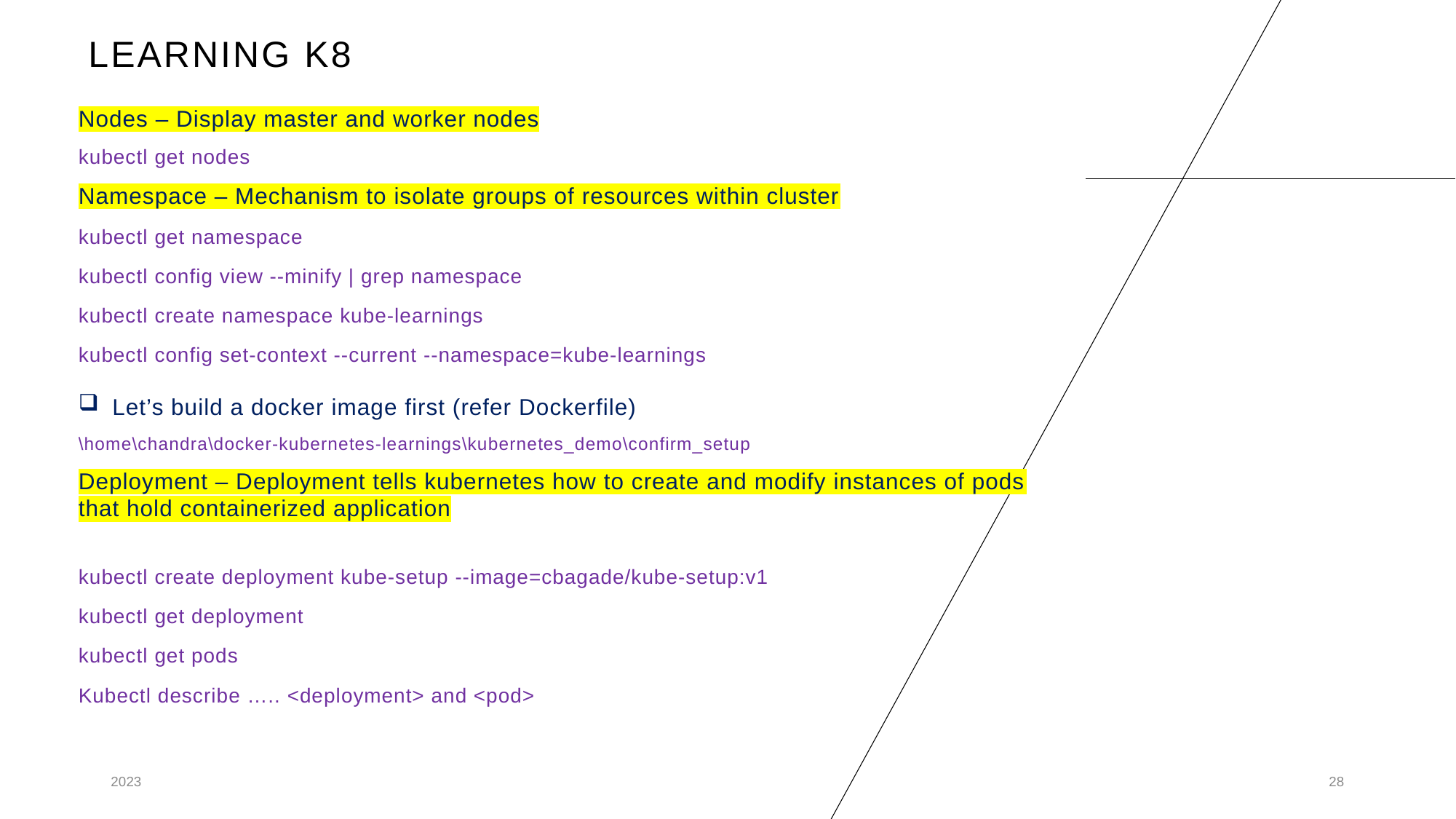

# Learning k8
Nodes – Display master and worker nodes
kubectl get nodes
Namespace – Mechanism to isolate groups of resources within cluster
kubectl get namespace
kubectl config view --minify | grep namespace
kubectl create namespace kube-learnings
kubectl config set-context --current --namespace=kube-learnings
Let’s build a docker image first (refer Dockerfile)
\home\chandra\docker-kubernetes-learnings\kubernetes_demo\confirm_setup
Deployment – Deployment tells kubernetes how to create and modify instances of pods that hold containerized application

kubectl create deployment kube-setup --image=cbagade/kube-setup:v1
kubectl get deployment
kubectl get pods
Kubectl describe ….. <deployment> and <pod>

2023
28